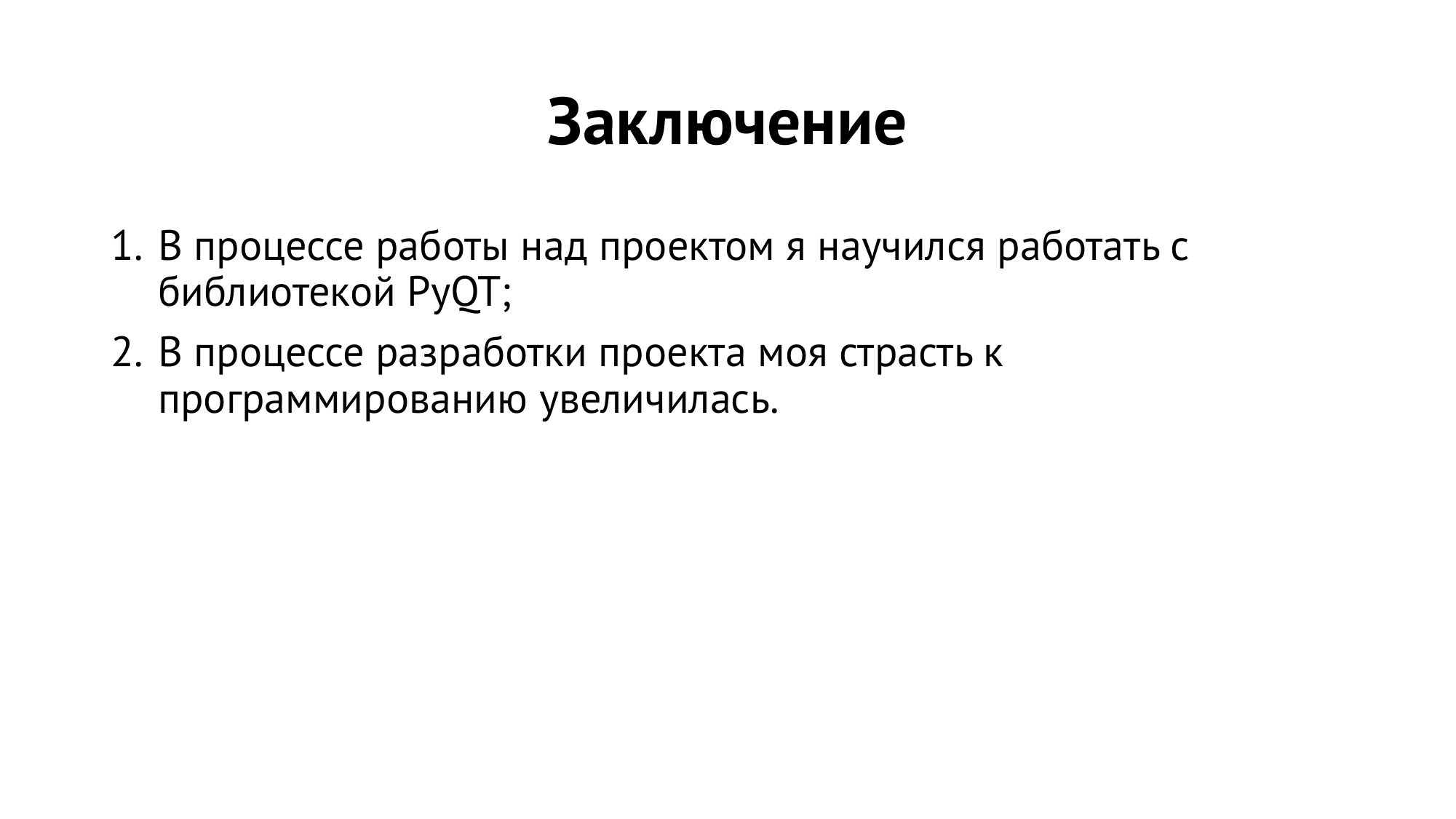

# Заключение
В процессе работы над проектом я научился работать с библиотекой PyQT;
В процессе разработки проекта моя страсть к программированию увеличилась.